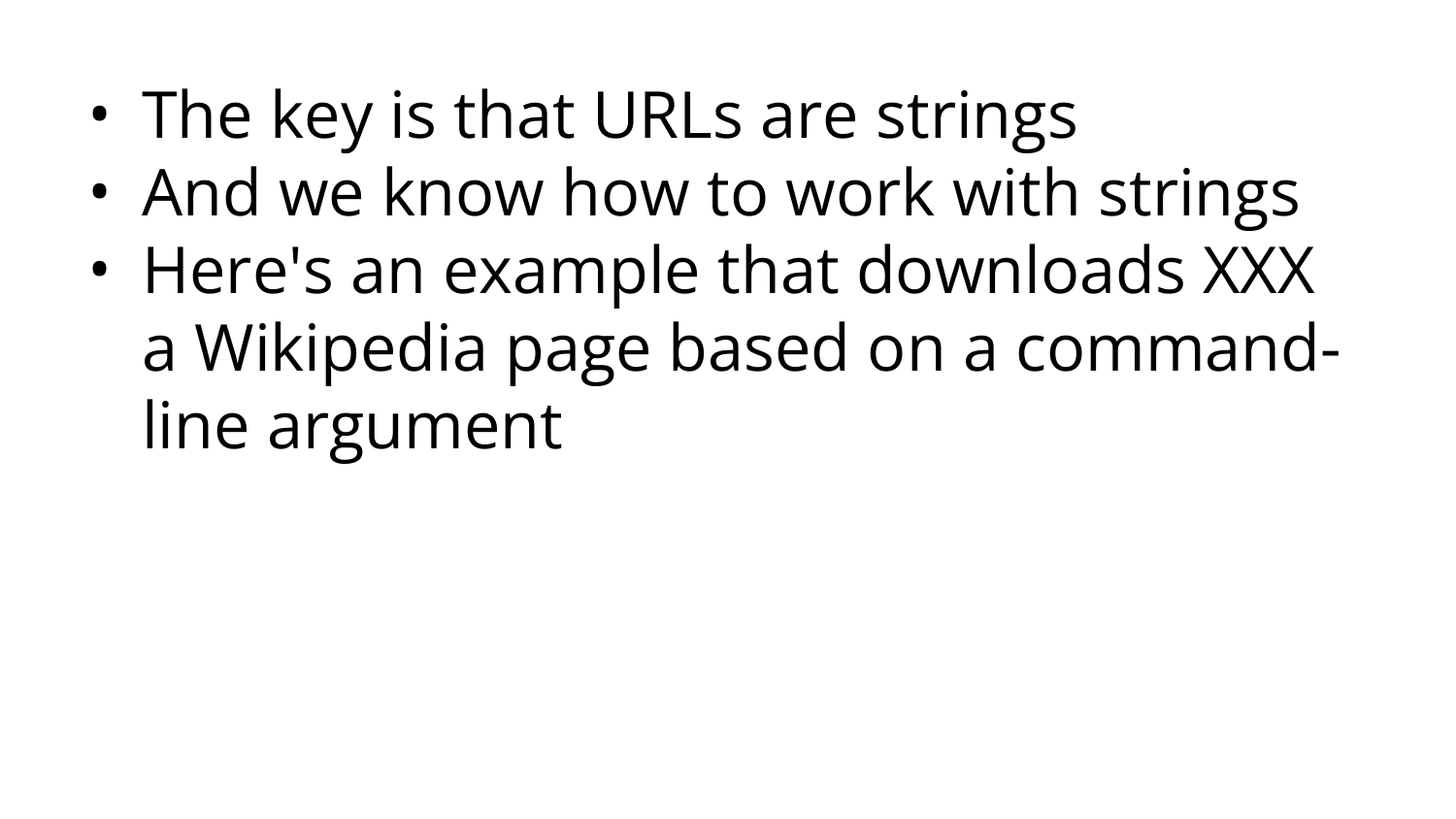

The key is that URLs are strings
And we know how to work with strings
Here's an example that downloads XXX a Wikipedia page based on a command-line argument